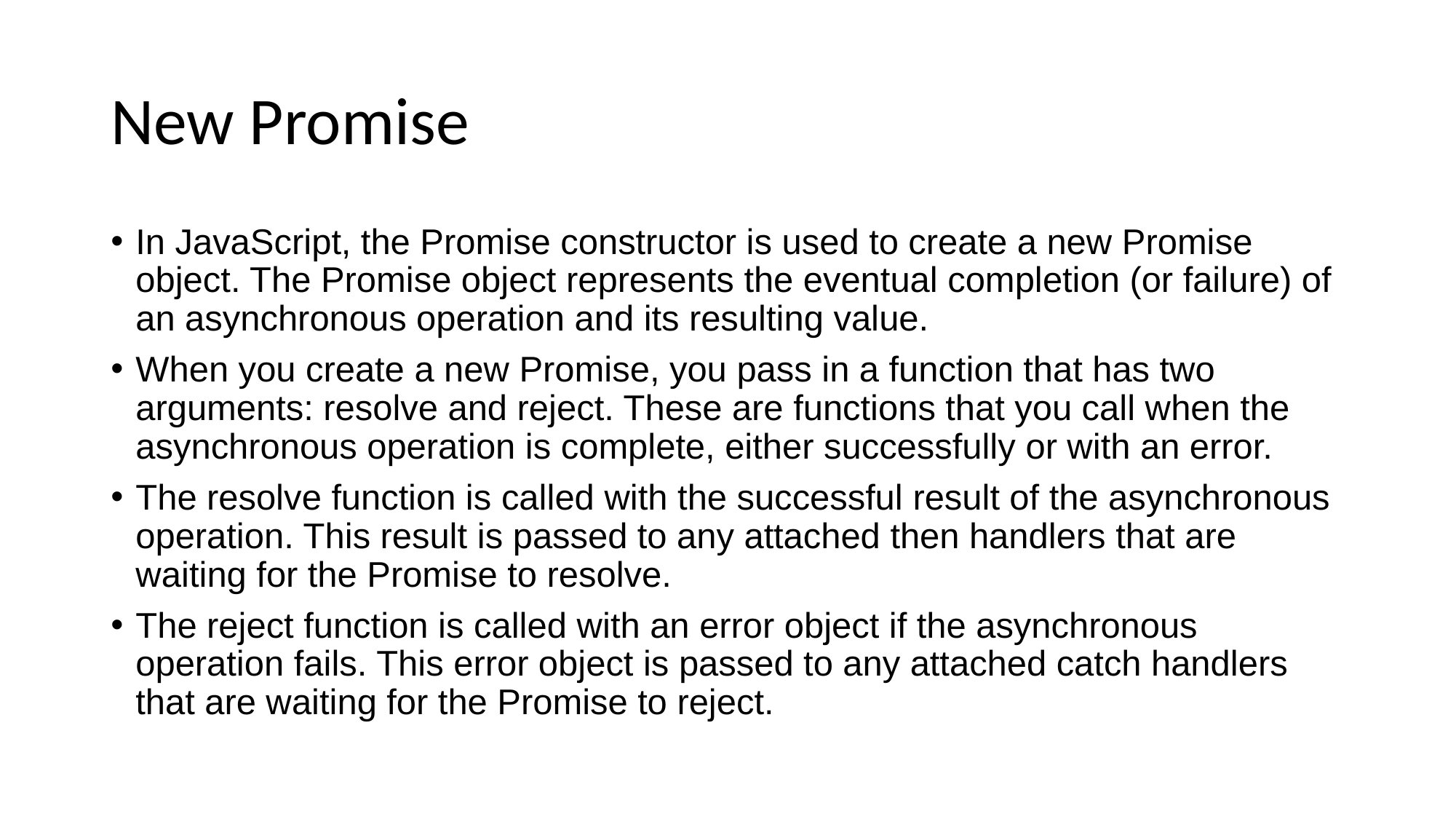

# New Promise
In JavaScript, the Promise constructor is used to create a new Promise object. The Promise object represents the eventual completion (or failure) of an asynchronous operation and its resulting value.
When you create a new Promise, you pass in a function that has two arguments: resolve and reject. These are functions that you call when the asynchronous operation is complete, either successfully or with an error.
The resolve function is called with the successful result of the asynchronous operation. This result is passed to any attached then handlers that are waiting for the Promise to resolve.
The reject function is called with an error object if the asynchronous operation fails. This error object is passed to any attached catch handlers that are waiting for the Promise to reject.